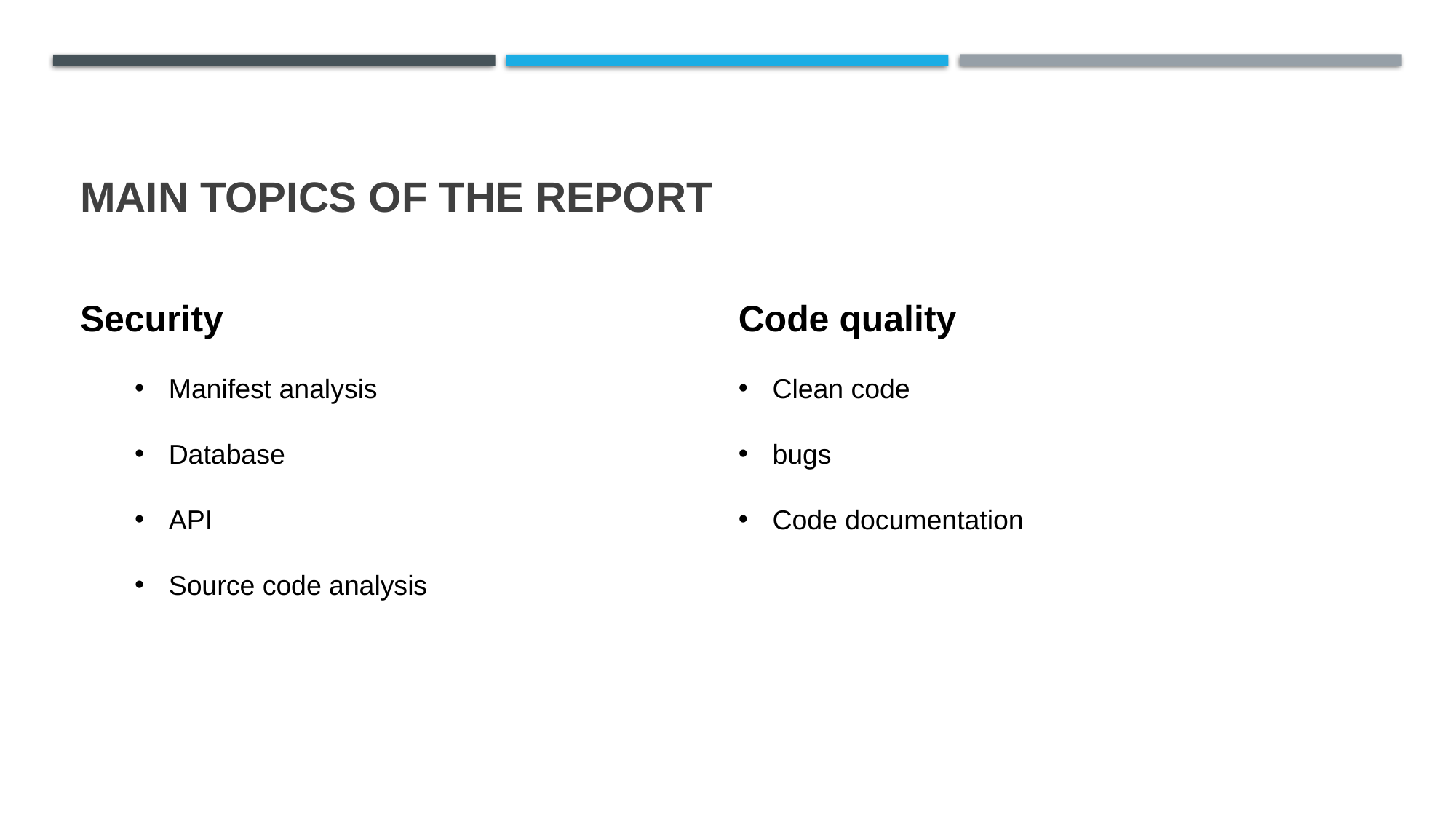

# Main topics of the report​
Security
Manifest analysis​
Database​
API​
Source code analysis​
Code quality
Clean code​
bugs ​
​Code documentation